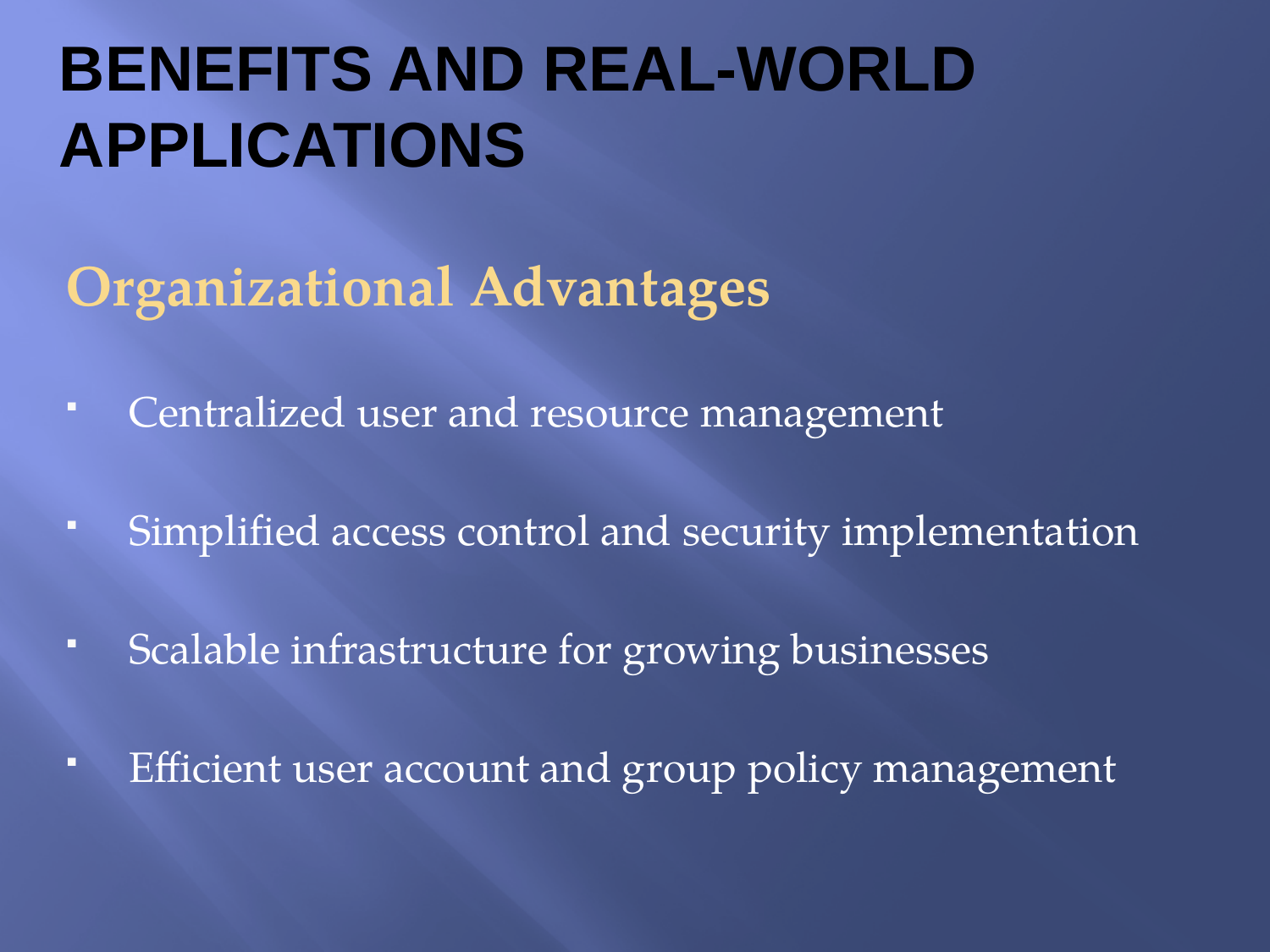

# Benefits and real-world applications
Organizational Advantages

Centralized user and resource management

Simplified access control and security implementation

Scalable infrastructure for growing businesses

Efficient user account and group policy management